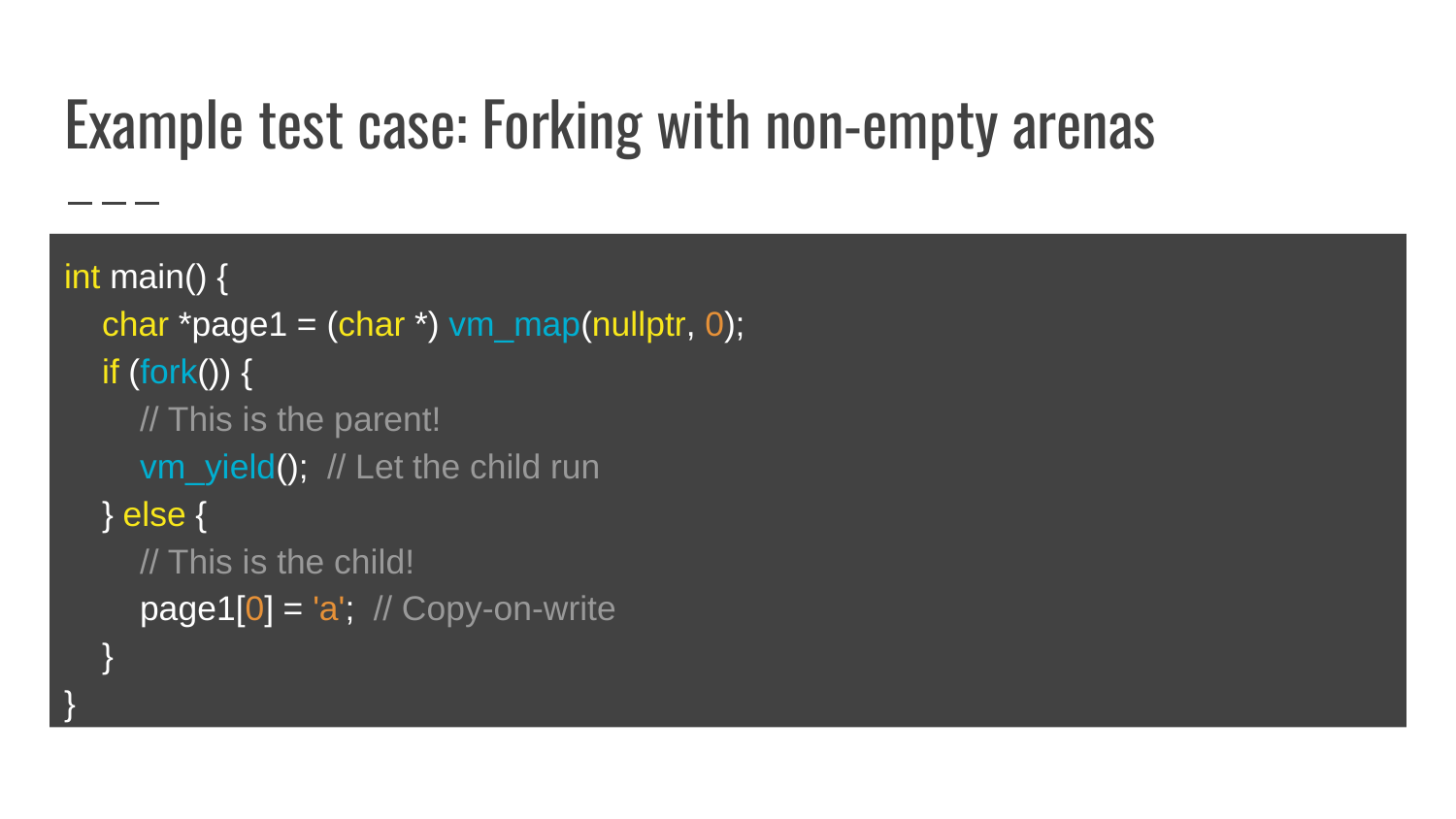

# Example test case: Forking with non-empty arenas
int main() {
    char *page1 = (char *) vm_map(nullptr, 0);
    if (fork()) {
        // This is the parent!
        vm_yield();  // Let the child run
    } else {
        // This is the child!
        page1[0] = 'a';  // Copy-on-write
    }
}